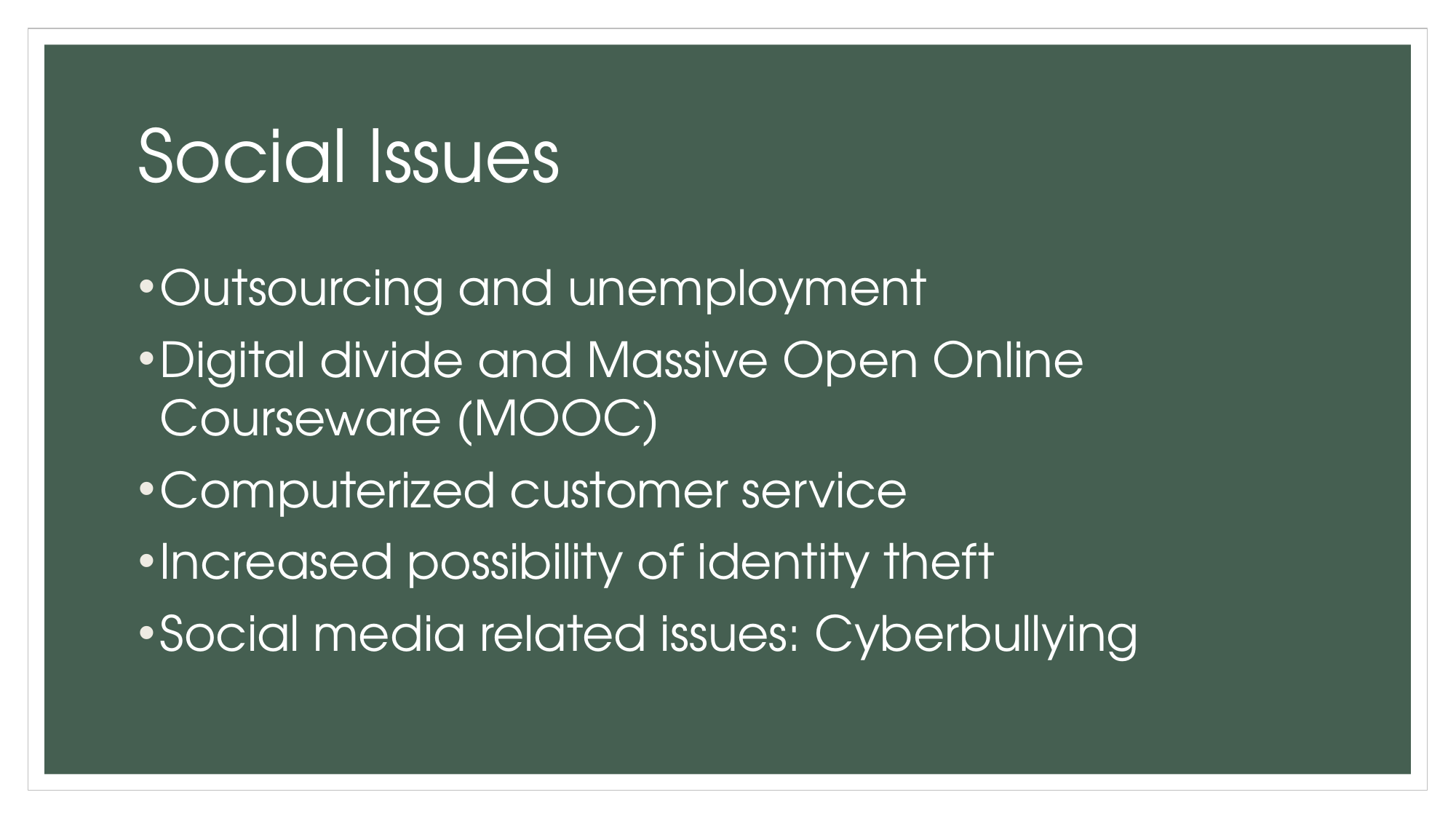

# Social Issues
Outsourcing and unemployment
Digital divide and Massive Open Online Courseware (MOOC)
Computerized customer service
Increased possibility of identity theft
Social media related issues: Cyberbullying